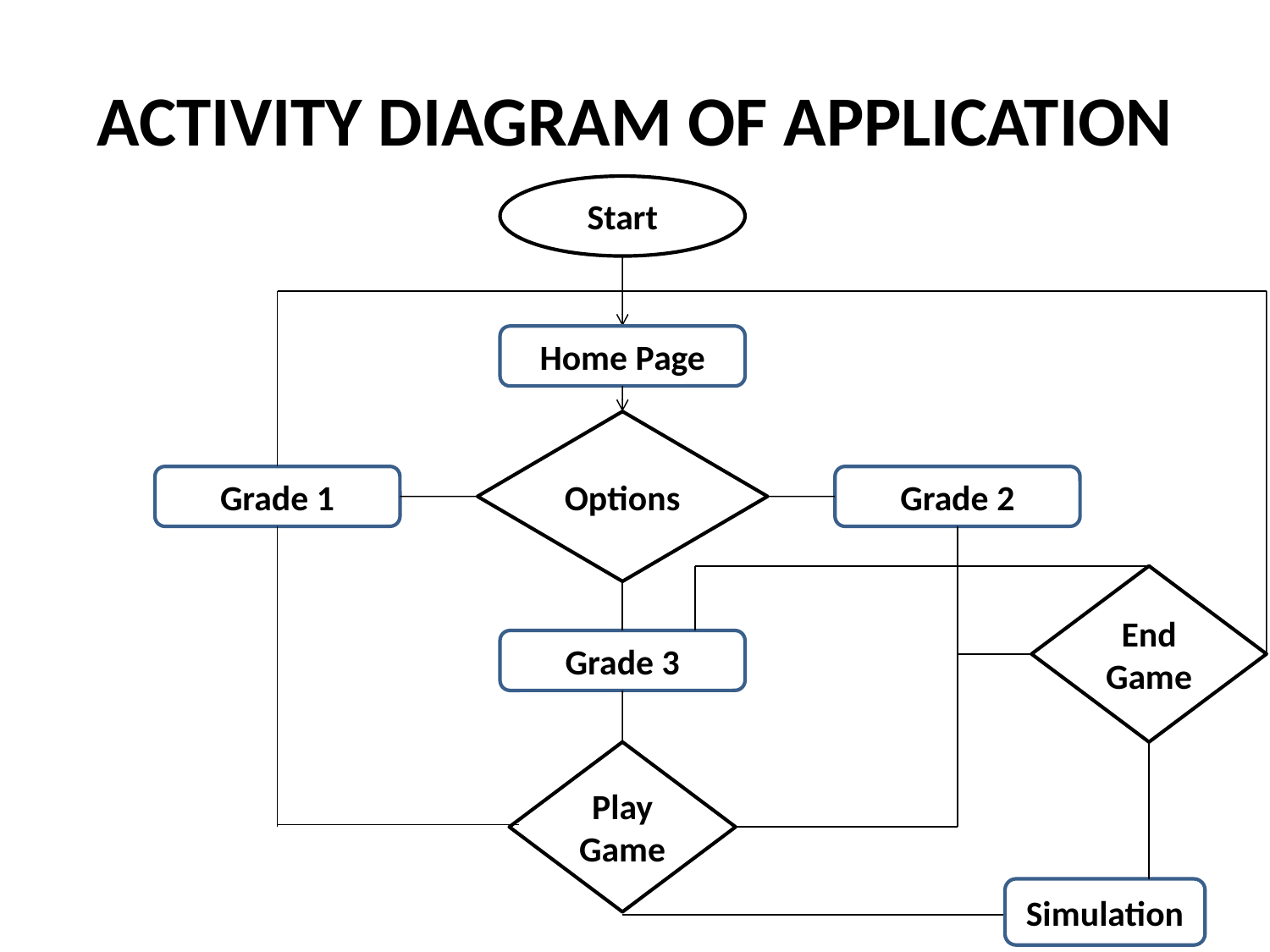

# ACTIVITY DIAGRAM OF APPLICATION
Start
Home Page
Options
Grade 1
Grade 2
End Game
Grade 3
Play Game
Simulation